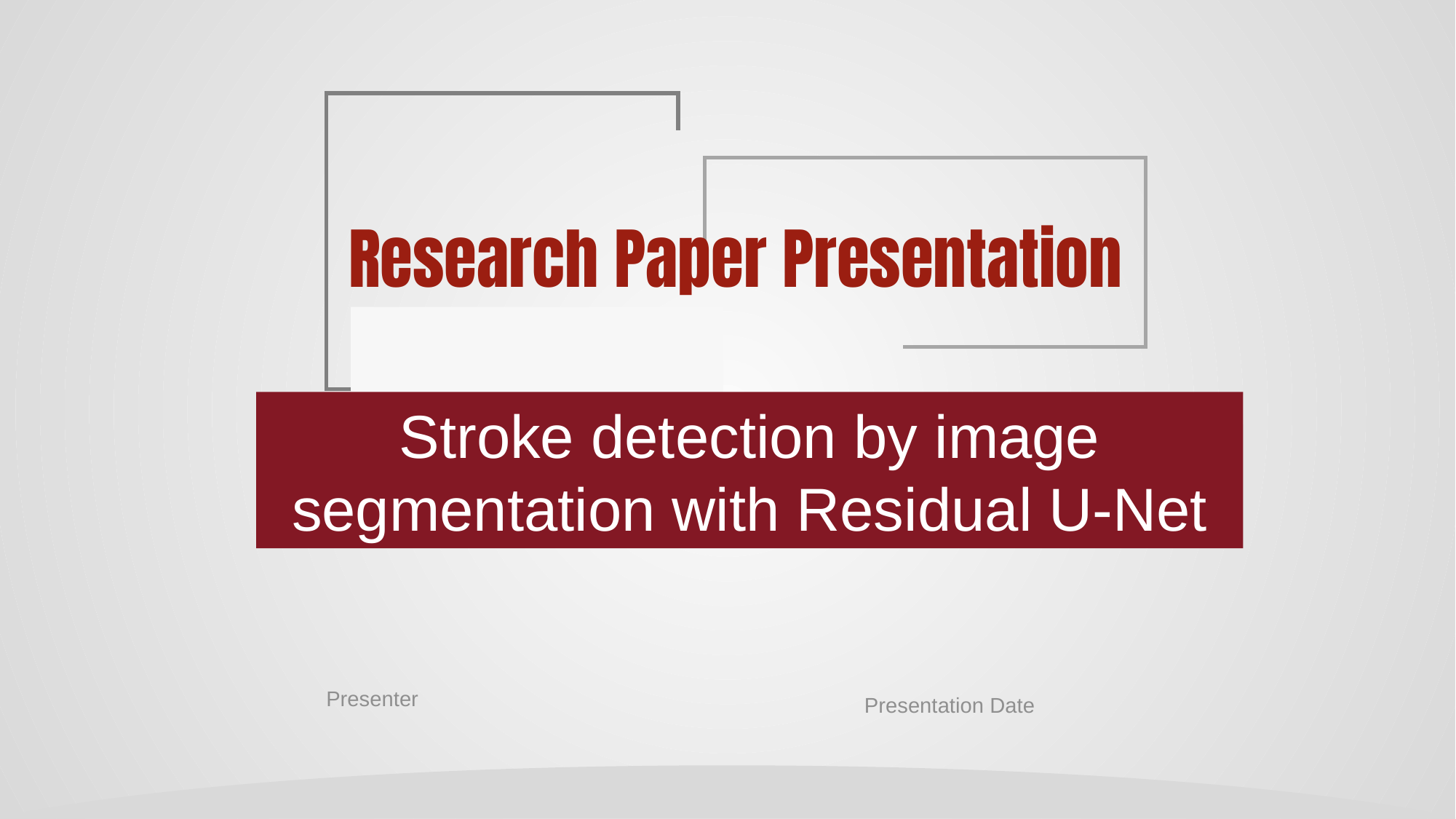

Research Paper Presentation

Stroke detection by image segmentation with Residual U-Net
Presenter
Presentation Date